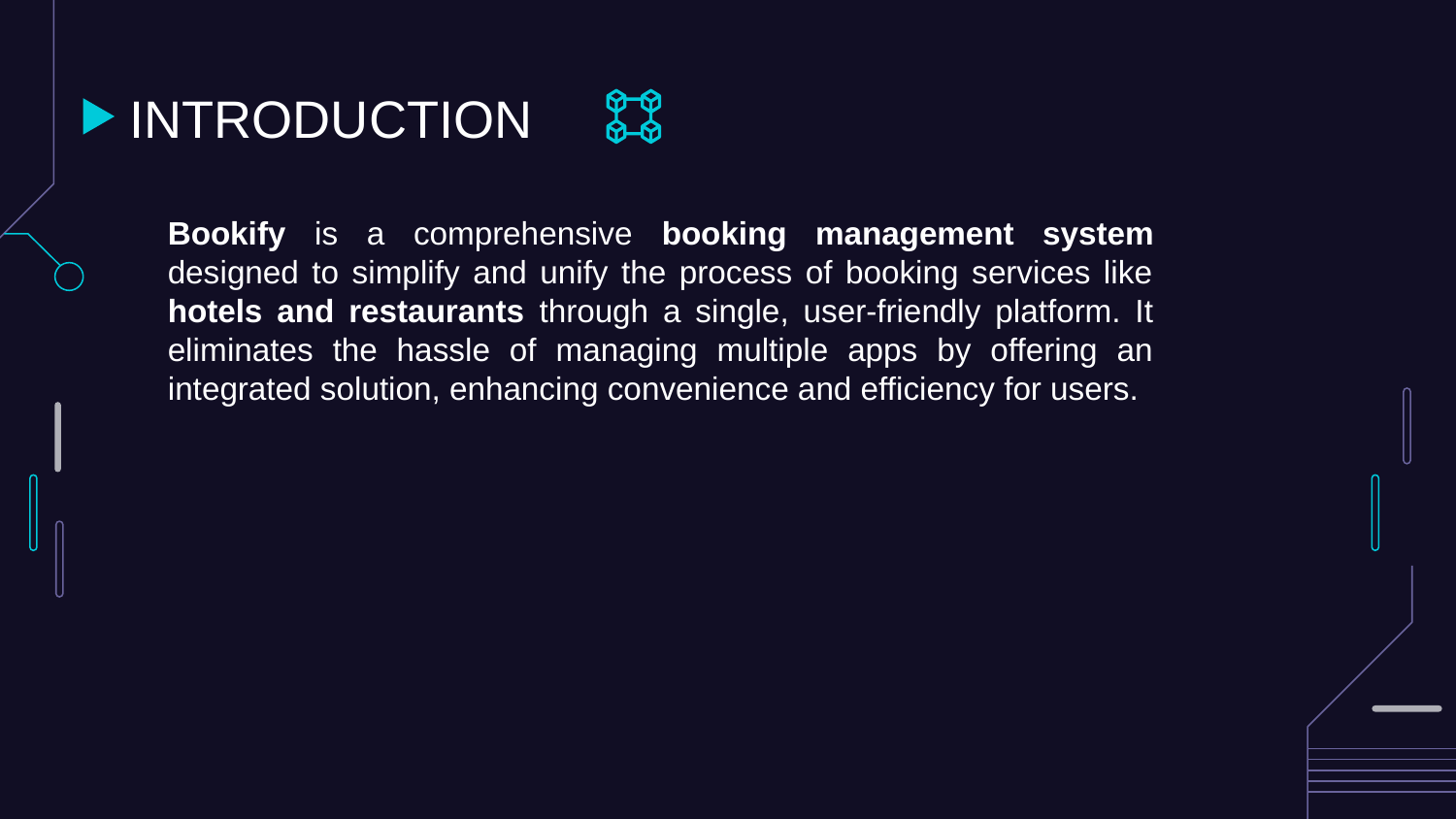

# INTRODUCTION

Bookify is a comprehensive booking management system designed to simplify and unify the process of booking services like hotels and restaurants through a single, user-friendly platform. It eliminates the hassle of managing multiple apps by offering an integrated solution, enhancing convenience and efficiency for users.